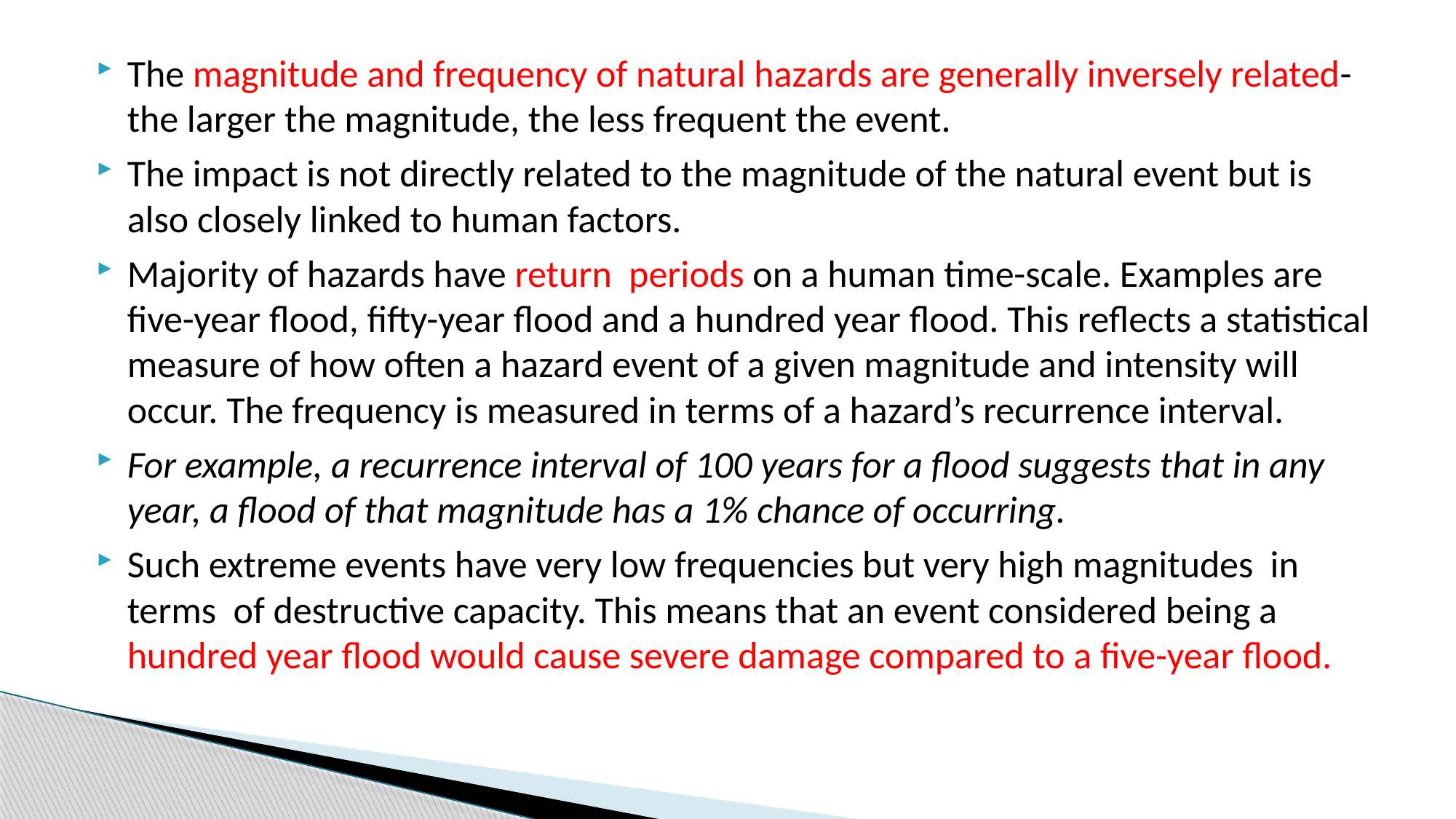

The magnitude and frequency of natural hazards are generally inversely related-the larger the magnitude, the less frequent the event.
The impact is not directly related to the magnitude of the natural event but is also closely linked to human factors.
Majority of hazards have return  periods on a human time-scale. Examples are five-year flood, fifty-year flood and a hundred year flood. This reflects a statistical measure of how often a hazard event of a given magnitude and intensity will occur. The frequency is measured in terms of a hazard’s recurrence interval.
For example, a recurrence interval of 100 years for a flood suggests that in any year, a flood of that magnitude has a 1% chance of occurring.
Such extreme events have very low frequencies but very high magnitudes  in terms  of destructive capacity. This means that an event considered being a hundred year flood would cause severe damage compared to a five-year flood.